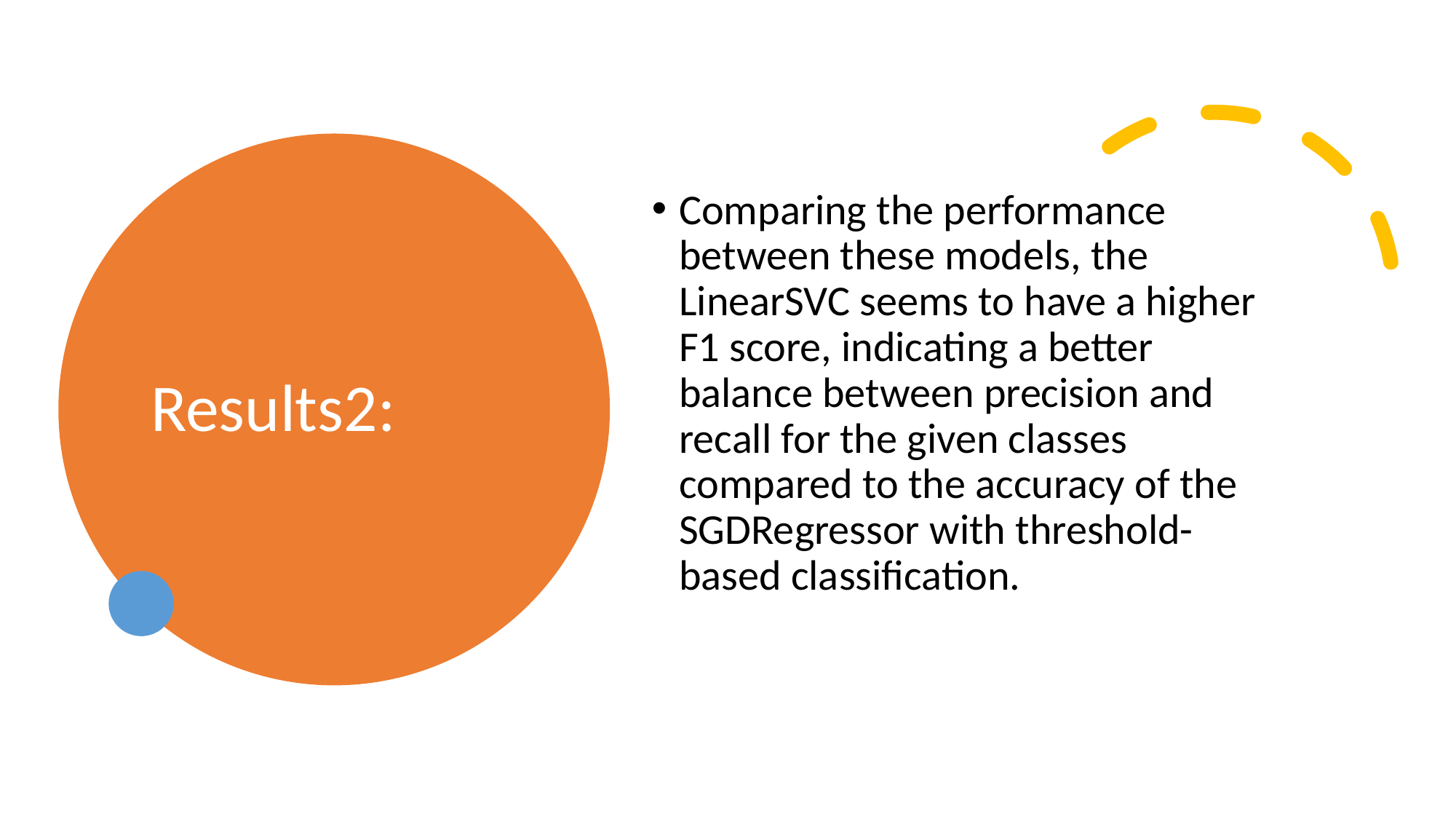

# Results2:
Comparing the performance between these models, the LinearSVC seems to have a higher F1 score, indicating a better balance between precision and recall for the given classes compared to the accuracy of the SGDRegressor with threshold-based classification.